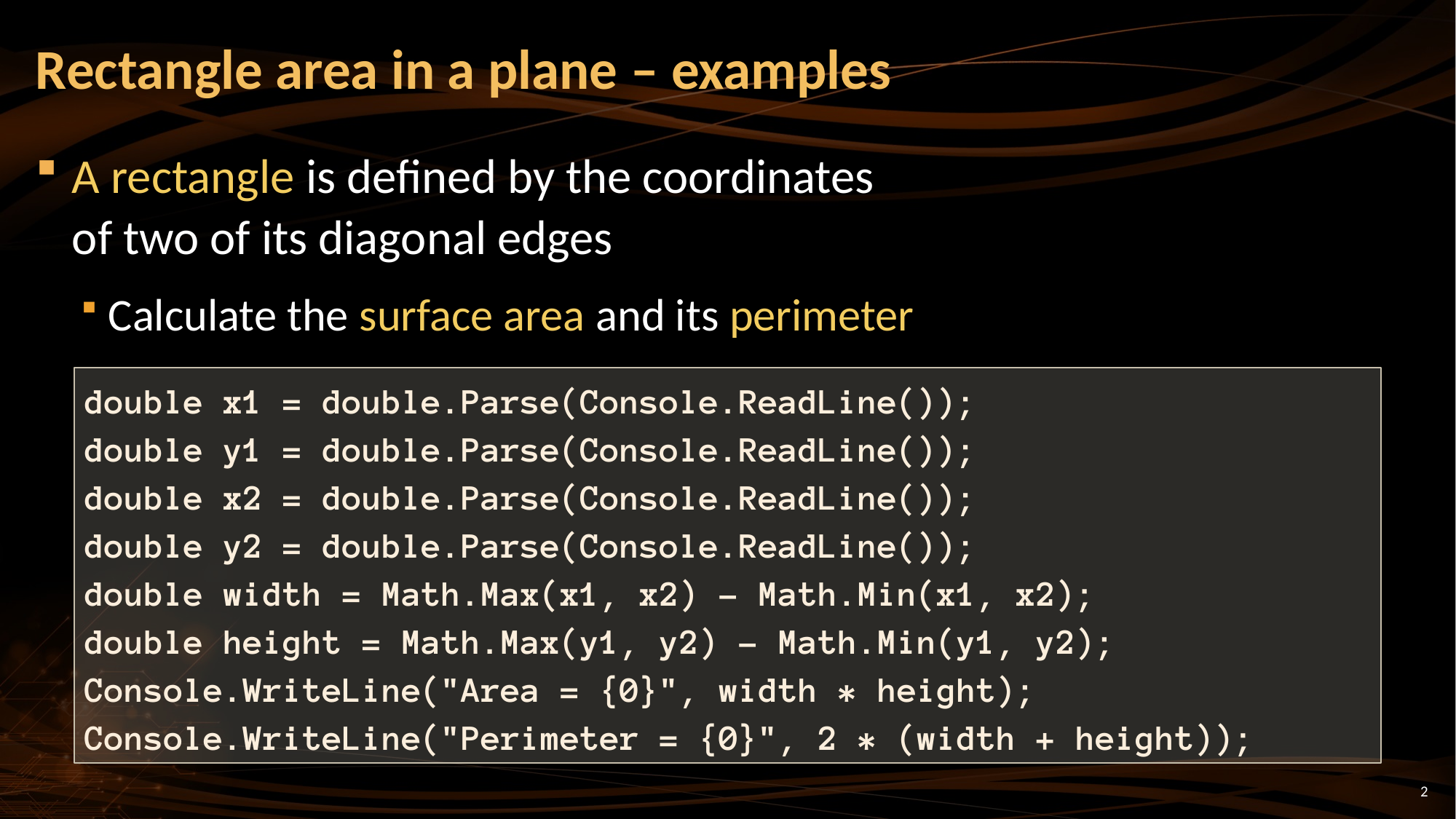

# Rectangle area in a plane – examples
A rectangle is defined by the coordinates
of two of its diagonal edges
Calculate the surface area and its perimeter
double x1 = double.Parse(Console.ReadLine());
double y1 = double.Parse(Console.ReadLine());
double x2 = double.Parse(Console.ReadLine());
double y2 = double.Parse(Console.ReadLine());
double width = Math.Max(x1, x2) - Math.Min(x1, x2);
double height = Math.Max(y1, y2) - Math.Min(y1, y2);
Console.WriteLine("Area = {0}", width * height);
Console.WriteLine("Perimeter = {0}", 2 * (width + height));
2